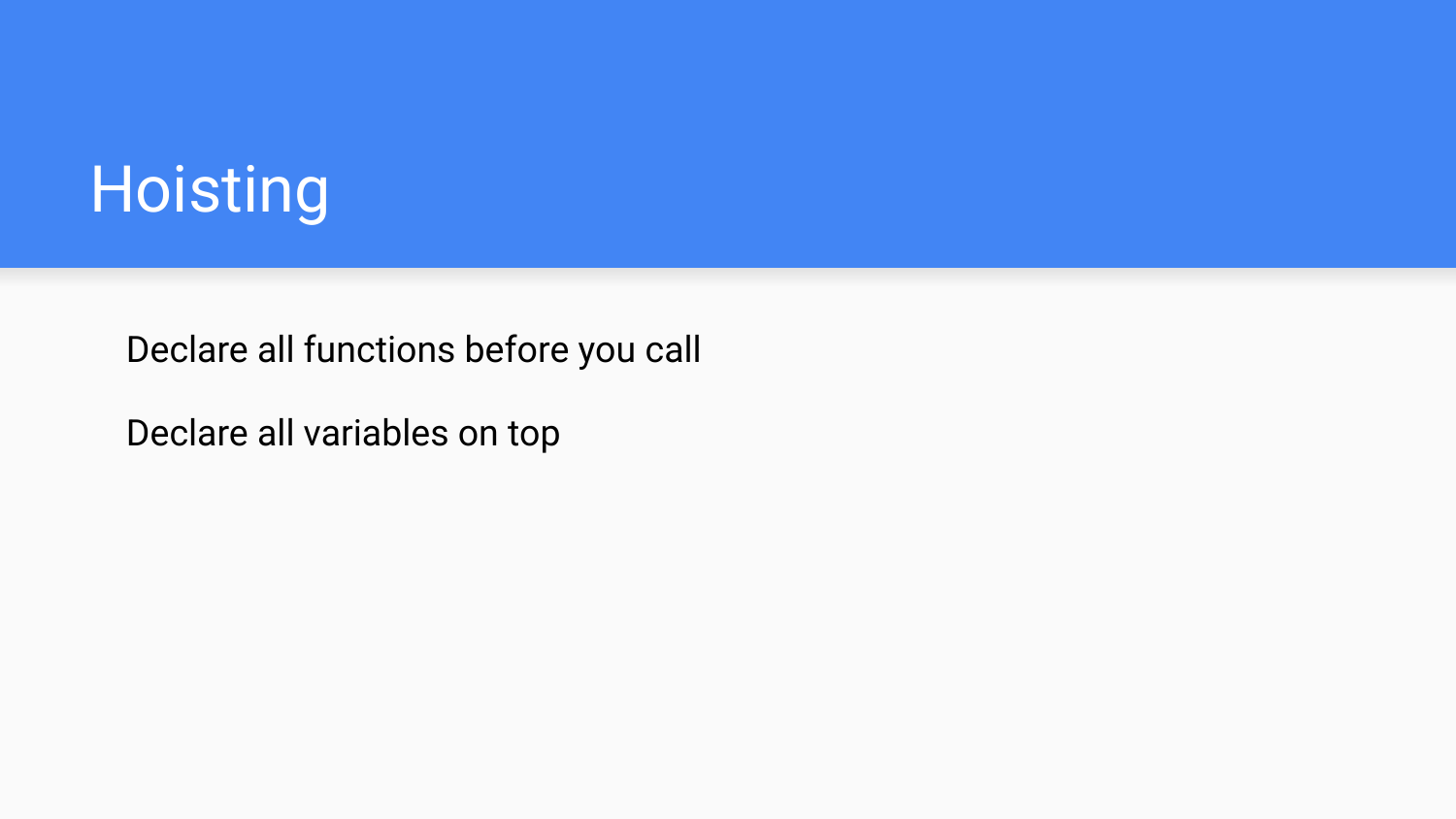

# Hoisting
Declare all functions before you call
Declare all variables on top